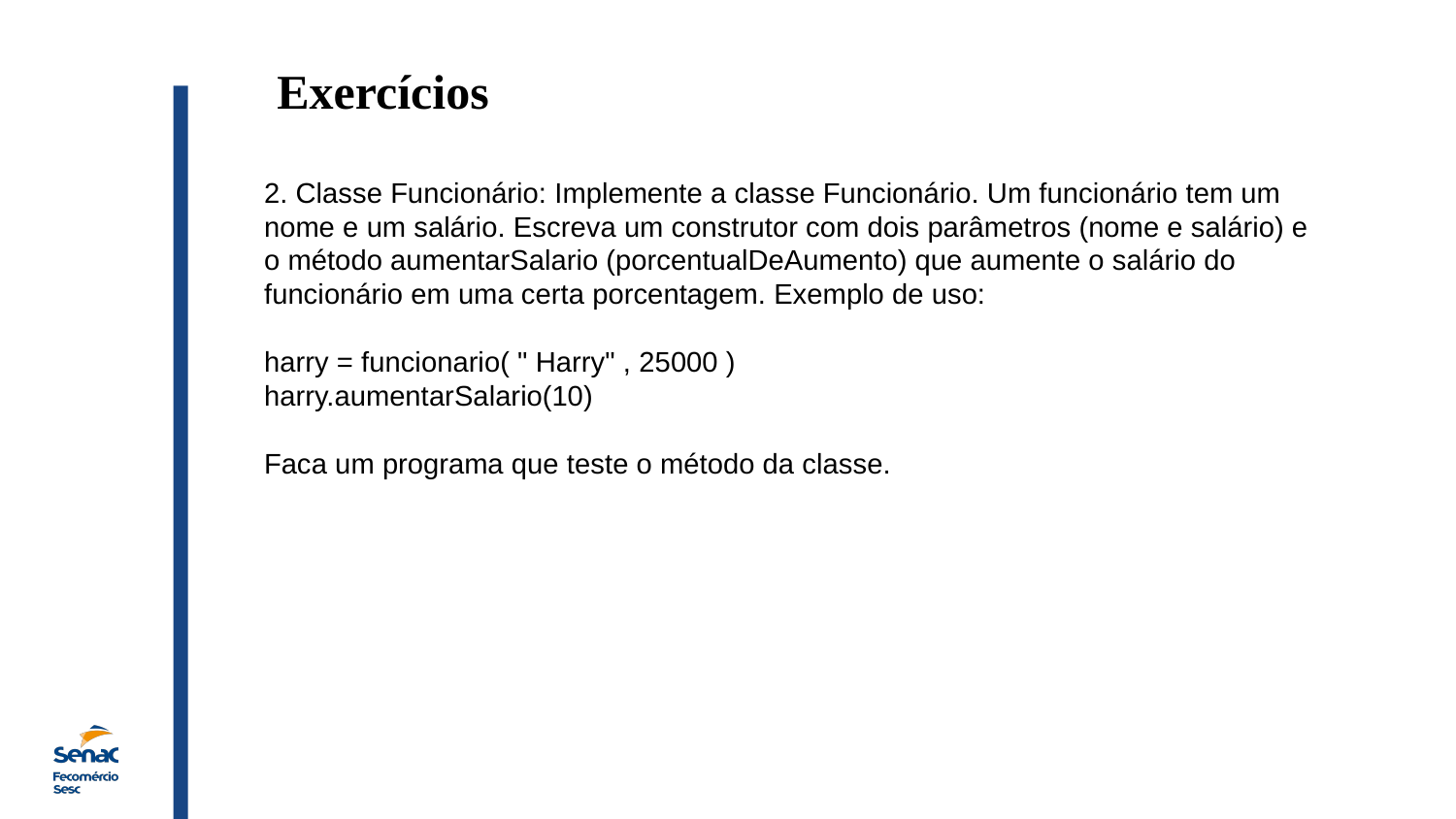

Exercícios
2. Classe Funcionário: Implemente a classe Funcionário. Um funcionário tem um nome e um salário. Escreva um construtor com dois parâmetros (nome e salário) e o método aumentarSalario (porcentualDeAumento) que aumente o salário do funcionário em uma certa porcentagem. Exemplo de uso:

harry = funcionario( " Harry" , 25000 )
harry.aumentarSalario(10)

Faca um programa que teste o método da classe.